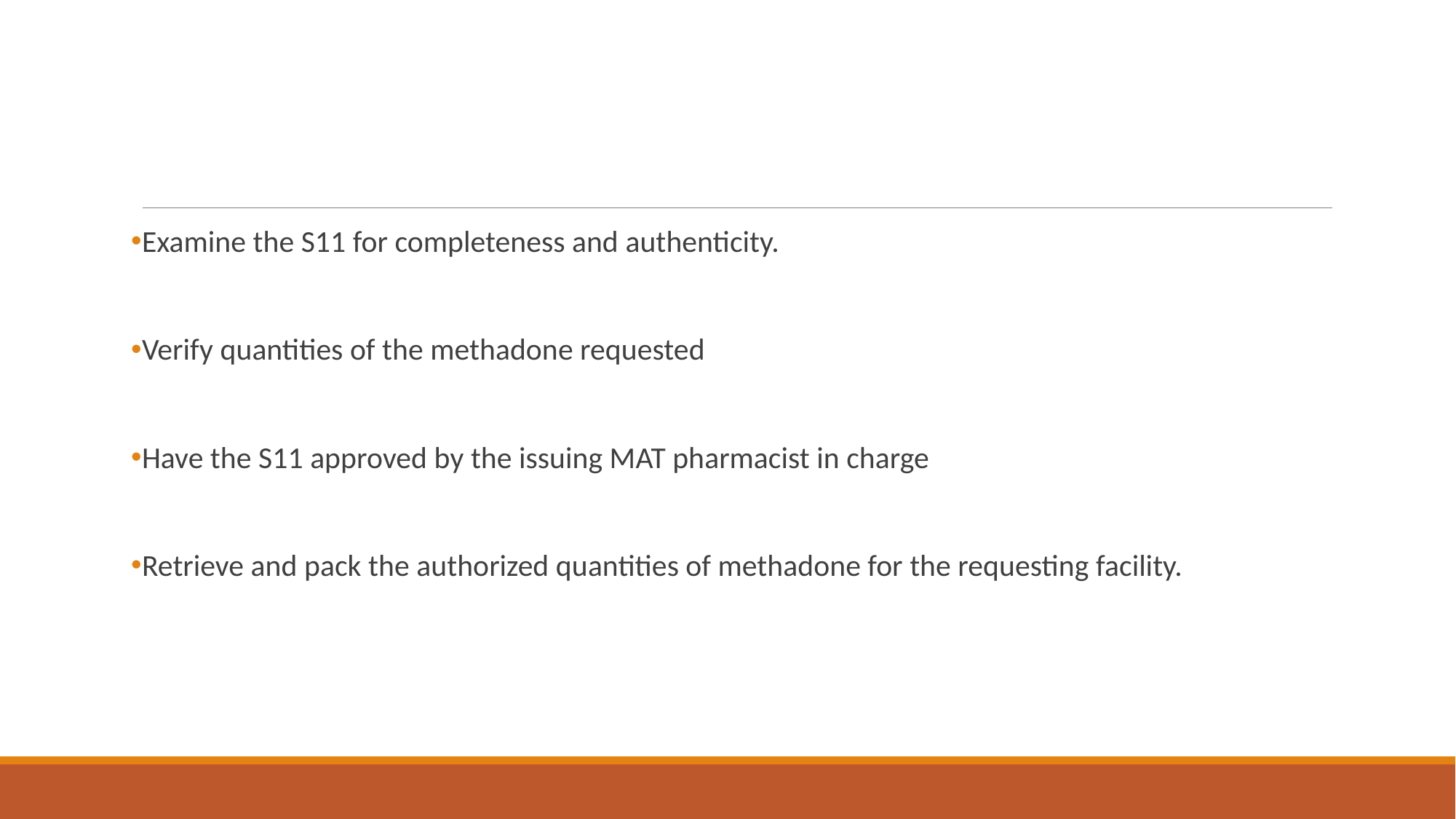

#
Examine the S11 for completeness and authenticity.

Verify quantities of the methadone requested

Have the S11 approved by the issuing MAT pharmacist in charge

Retrieve and pack the authorized quantities of methadone for the requesting facility.